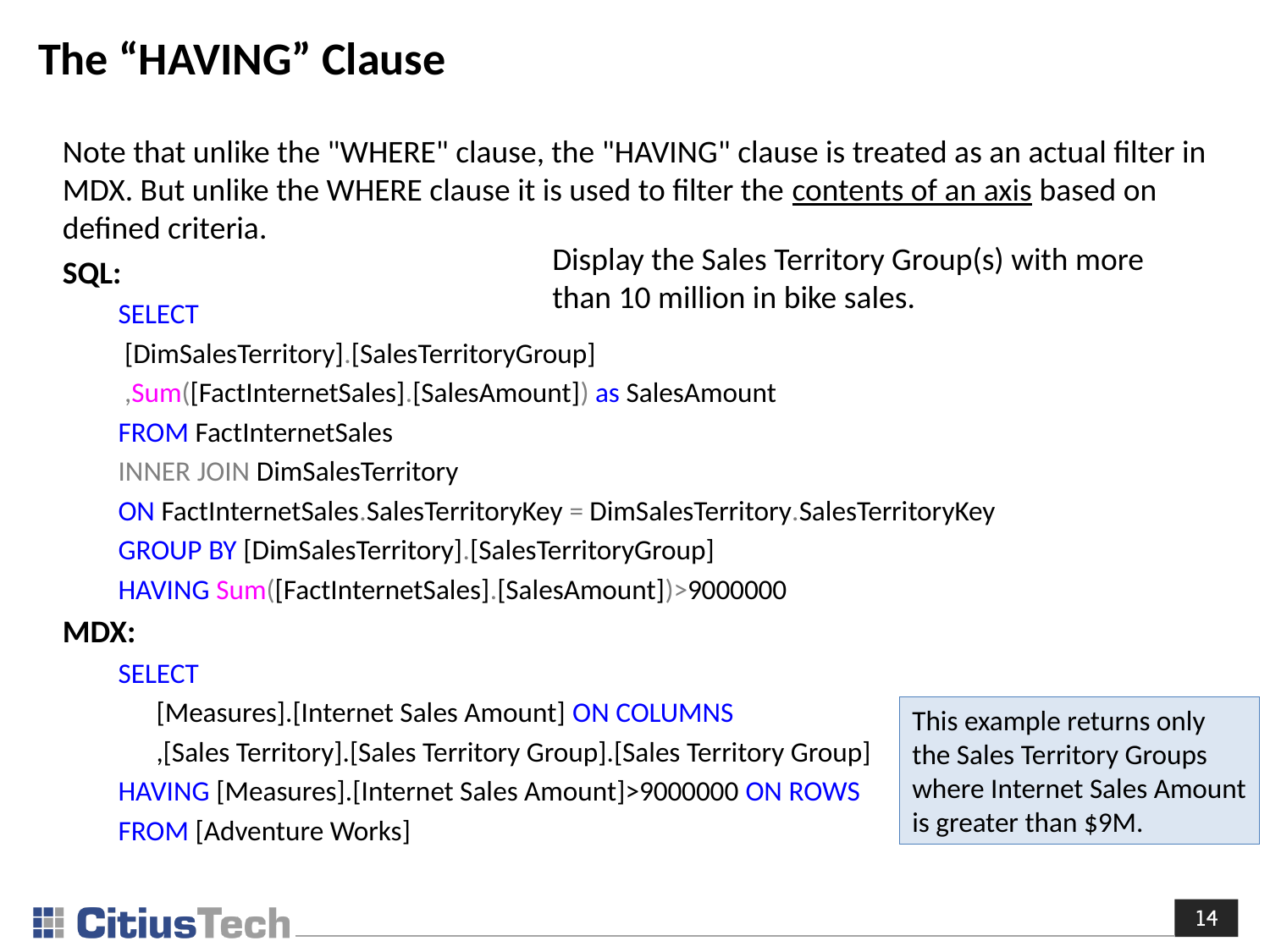

# The “HAVING” Clause
Note that unlike the "WHERE" clause, the "HAVING" clause is treated as an actual filter in MDX. But unlike the WHERE clause it is used to filter the contents of an axis based on defined criteria.
SQL:
SELECT
 [DimSalesTerritory].[SalesTerritoryGroup]
 ,Sum([FactInternetSales].[SalesAmount]) as SalesAmount
FROM FactInternetSales
INNER JOIN DimSalesTerritory
ON FactInternetSales.SalesTerritoryKey = DimSalesTerritory.SalesTerritoryKey
GROUP BY [DimSalesTerritory].[SalesTerritoryGroup]
HAVING Sum([FactInternetSales].[SalesAmount])>9000000
MDX:
SELECT
      [Measures].[Internet Sales Amount] ON COLUMNS
      ,[Sales Territory].[Sales Territory Group].[Sales Territory Group]
HAVING [Measures].[Internet Sales Amount]>9000000 ON ROWS
FROM [Adventure Works]

Display the Sales Territory Group(s) with more than 10 million in bike sales.
This example returns only the Sales Territory Groups where Internet Sales Amount is greater than $9M.